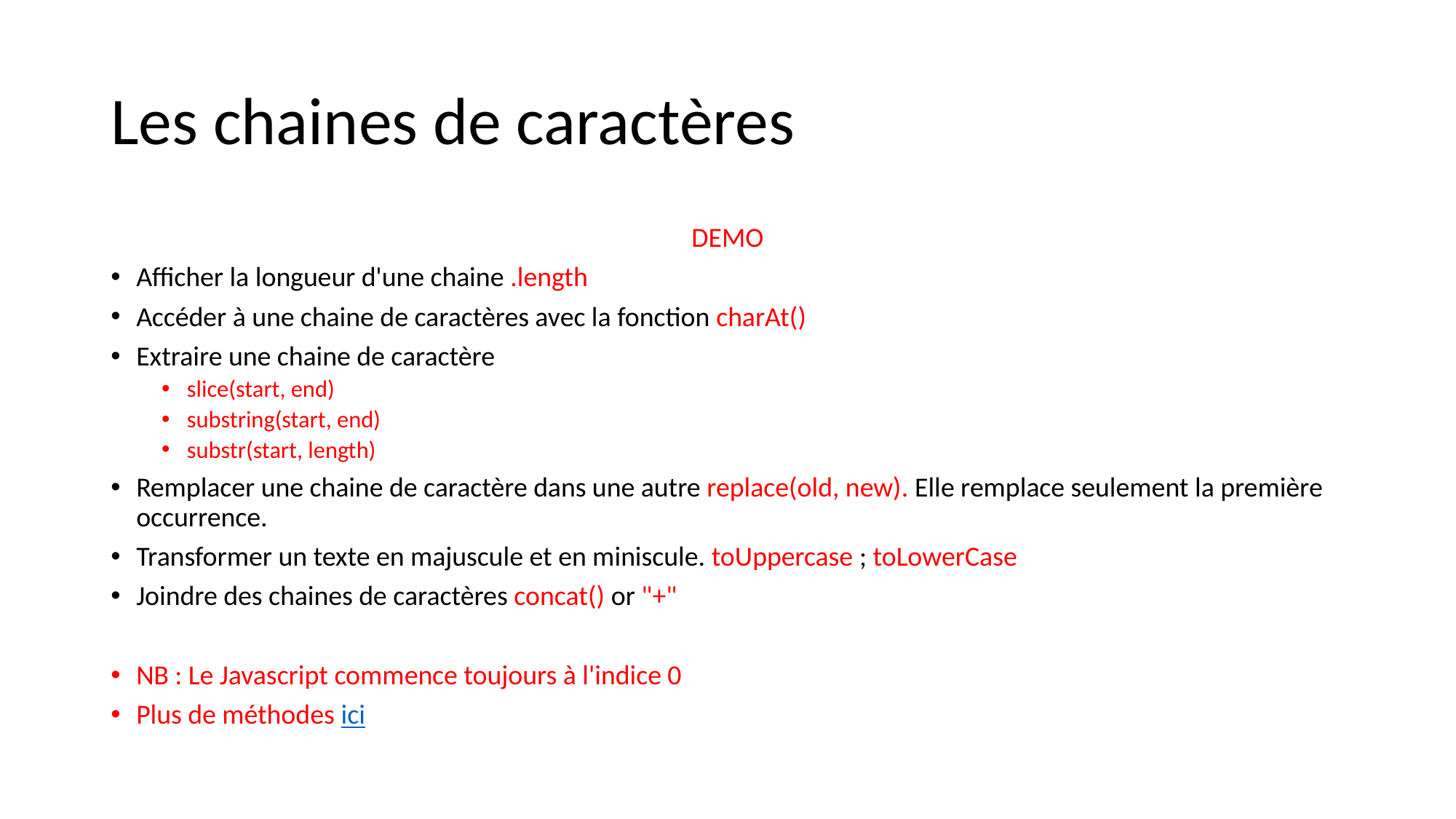

# Les chaines de caractères
DEMO
Afficher la longueur d'une chaine .length
Accéder à une chaine de caractères avec la fonction charAt()
Extraire une chaine de caractère
slice(start, end)
substring(start, end)
substr(start, length)
Remplacer une chaine de caractère dans une autre replace(old, new). Elle remplace seulement la première occurrence.
Transformer un texte en majuscule et en miniscule. toUppercase ; toLowerCase
Joindre des chaines de caractères concat() or "+"

NB : Le Javascript commence toujours à l'indice 0
Plus de méthodes ici